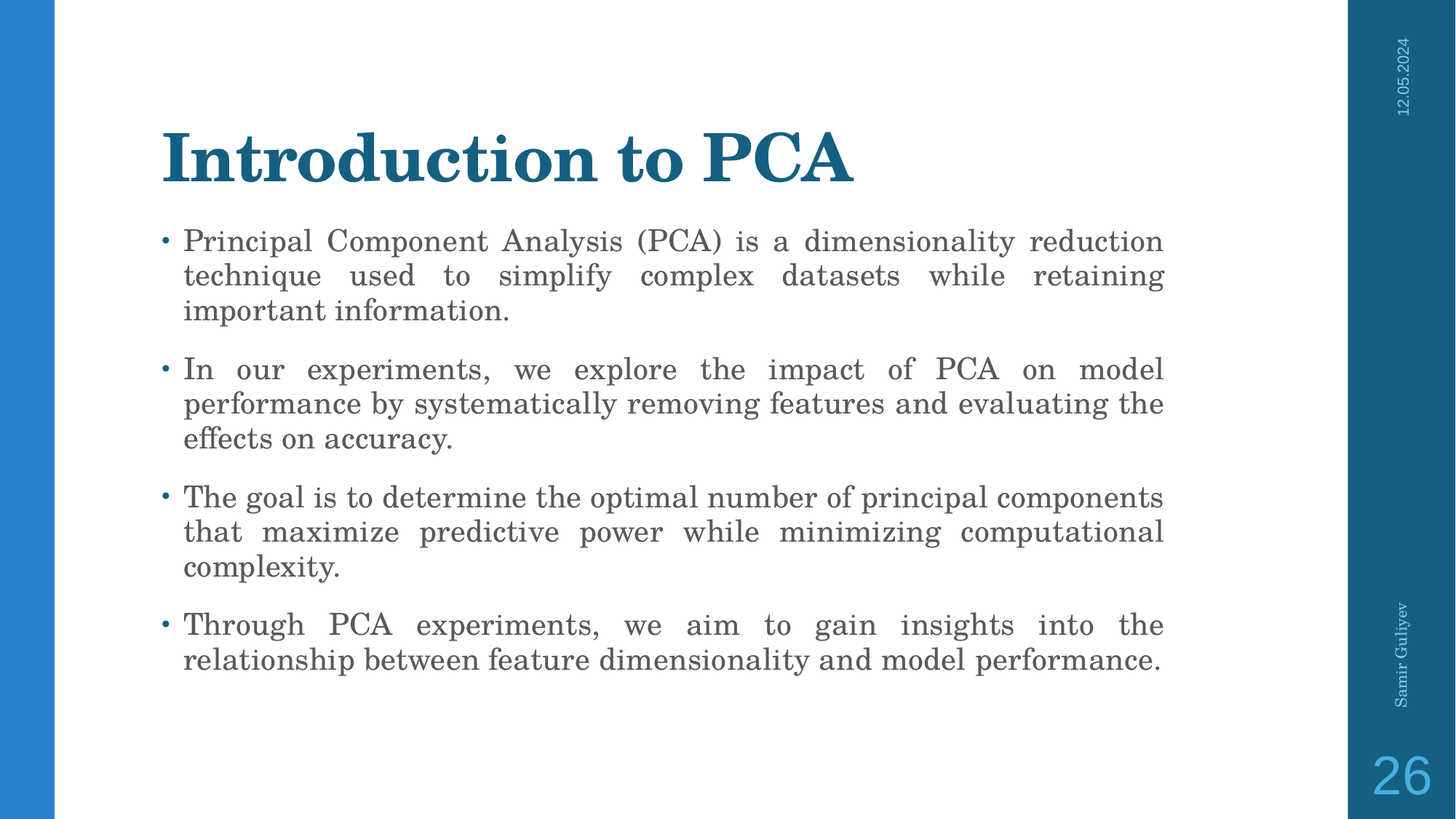

# Introduction to PCA
12.05.2024
Principal Component Analysis (PCA) is a dimensionality reduction technique used to simplify complex datasets while retaining important information.
In our experiments, we explore the impact of PCA on model performance by systematically removing features and evaluating the effects on accuracy.
The goal is to determine the optimal number of principal components that maximize predictive power while minimizing computational complexity.
Through PCA experiments, we aim to gain insights into the relationship between feature dimensionality and model performance.
Samir Guliyev
26